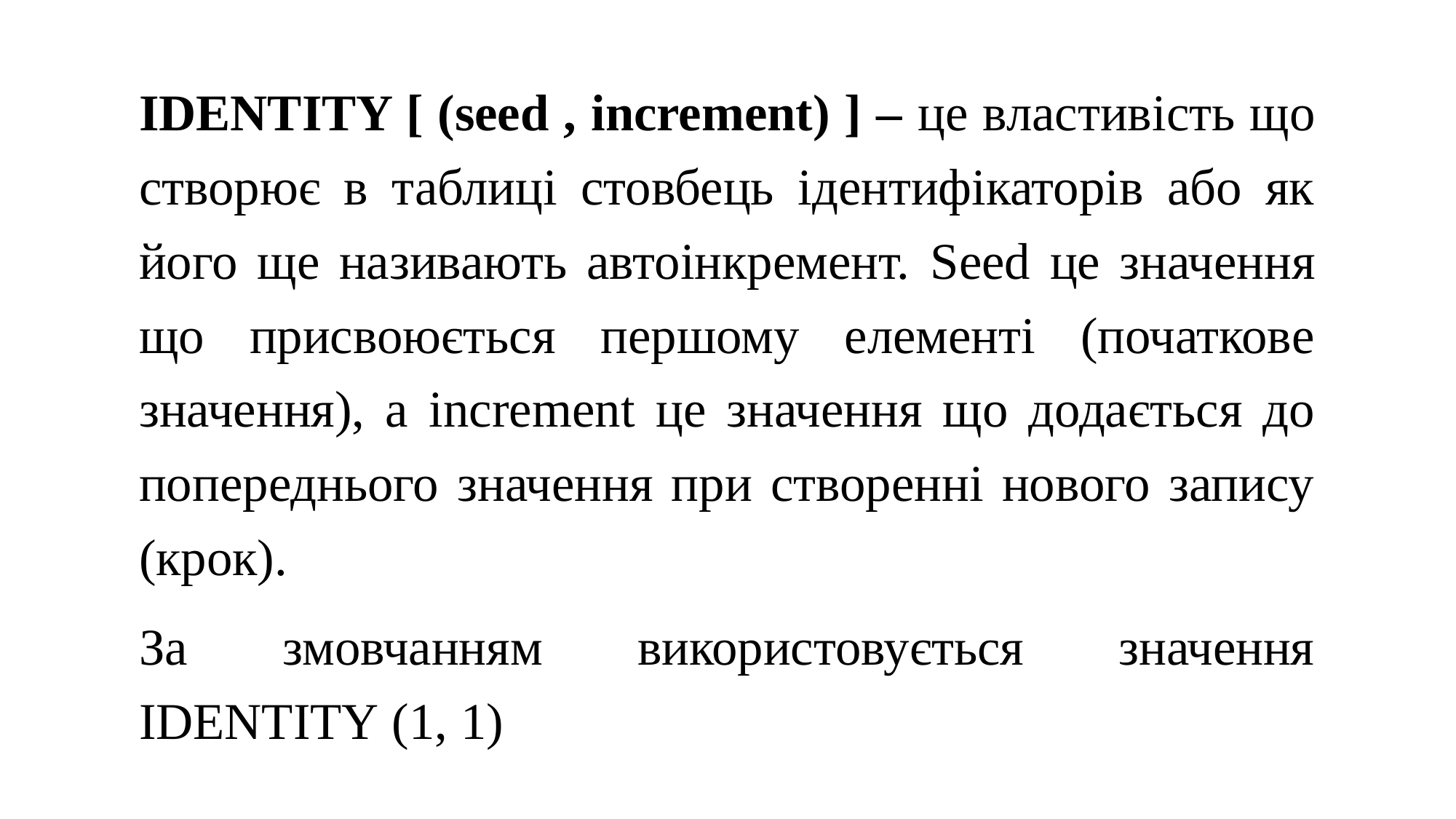

IDENTITY [ (seed , increment) ] – це властивість що створює в таблиці стовбець ідентифікаторів або як його ще називають автоінкремент. Seed це значення що присвоюється першому елементі (початкове значення), а increment це значення що додається до попереднього значення при створенні нового запису (крок).
За змовчанням використовується значення IDENTITY (1, 1)